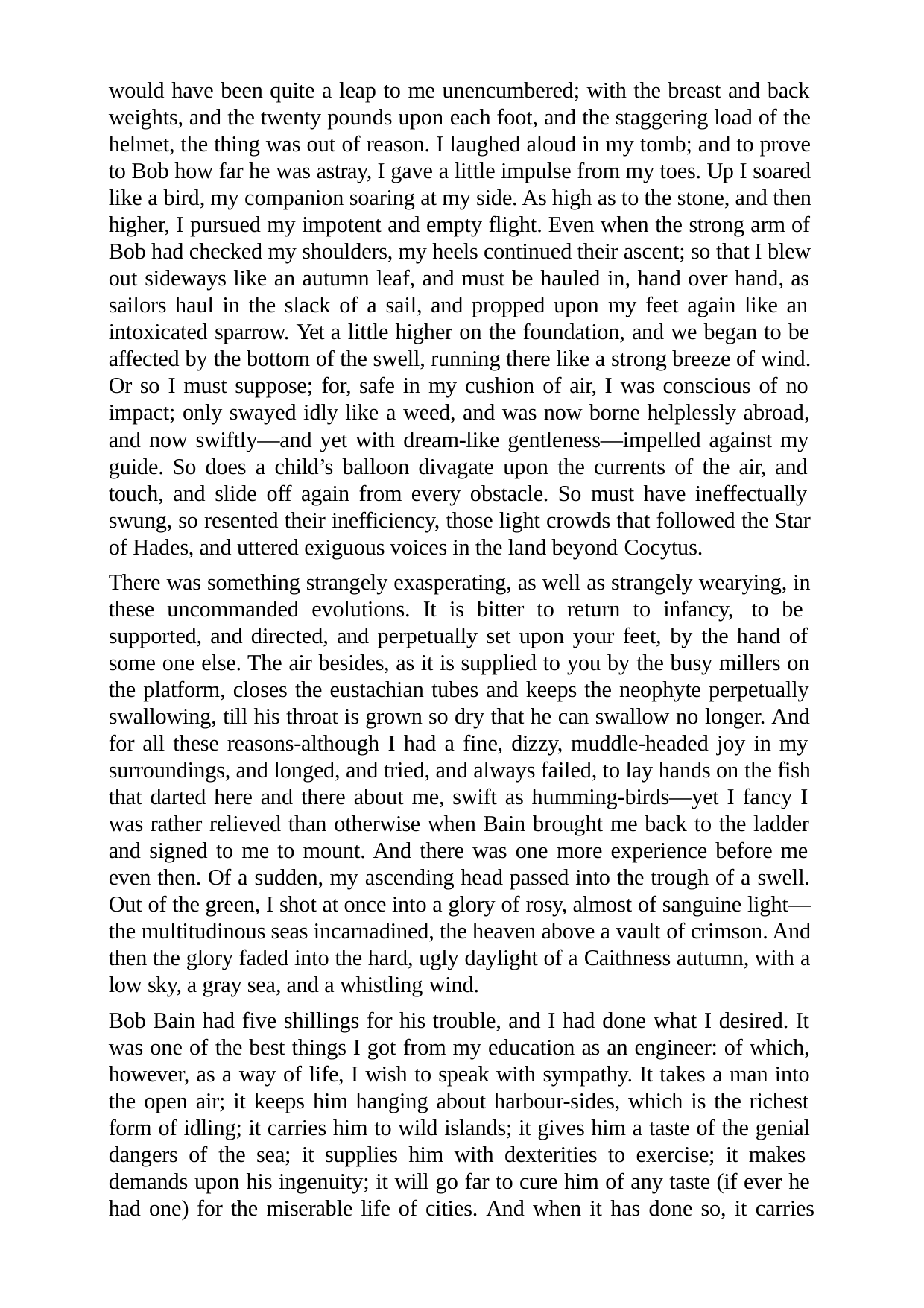

would have been quite a leap to me unencumbered; with the breast and back  weights, and the twenty pounds upon each foot, and the staggering load of the  helmet, the thing was out of reason. I laughed aloud in my tomb; and to prove  to Bob how far he was astray, I gave a little impulse from my toes. Up I soared  like a bird, my companion soaring at my side. As high as to the stone, and then  higher, I pursued my impotent and empty flight. Even when the strong arm of  Bob had checked my shoulders, my heels continued their ascent; so that I blew  out sideways like an autumn leaf, and must be hauled in, hand over hand, as  sailors haul in the slack of a sail, and propped upon my feet again like an  intoxicated sparrow. Yet a little higher on the foundation, and we began to be  affected by the bottom of the swell, running there like a strong breeze of wind.  Or so I must suppose; for, safe in my cushion of air, I was conscious of no  impact; only swayed idly like a weed, and was now borne helplessly abroad,  and now swiftly—and yet with dream-like gentleness—impelled against my  guide. So does a child’s balloon divagate upon the currents of the air, and  touch, and slide off again from every obstacle. So must have ineffectually  swung, so resented their inefficiency, those light crowds that followed the Star  of Hades, and uttered exiguous voices in the land beyond Cocytus.
There was something strangely exasperating, as well as strangely wearying, in  these uncommanded evolutions. It is bitter to return to infancy, to be  supported, and directed, and perpetually set upon your feet, by the hand of  some one else. The air besides, as it is supplied to you by the busy millers on  the platform, closes the eustachian tubes and keeps the neophyte perpetually  swallowing, till his throat is grown so dry that he can swallow no longer. And  for all these reasons-although I had a fine, dizzy, muddle-headed joy in my  surroundings, and longed, and tried, and always failed, to lay hands on the fish  that darted here and there about me, swift as humming-birds—yet I fancy I  was rather relieved than otherwise when Bain brought me back to the ladder  and signed to me to mount. And there was one more experience before me  even then. Of a sudden, my ascending head passed into the trough of a swell.  Out of the green, I shot at once into a glory of rosy, almost of sanguine light—  the multitudinous seas incarnadined, the heaven above a vault of crimson. And  then the glory faded into the hard, ugly daylight of a Caithness autumn, with a  low sky, a gray sea, and a whistling wind.
Bob Bain had five shillings for his trouble, and I had done what I desired. It  was one of the best things I got from my education as an engineer: of which,  however, as a way of life, I wish to speak with sympathy. It takes a man into  the open air; it keeps him hanging about harbour-sides, which is the richest  form of idling; it carries him to wild islands; it gives him a taste of the genial  dangers of the sea; it supplies him with dexterities to exercise; it makes  demands upon his ingenuity; it will go far to cure him of any taste (if ever he  had one) for the miserable life of cities. And when it has done so, it carries